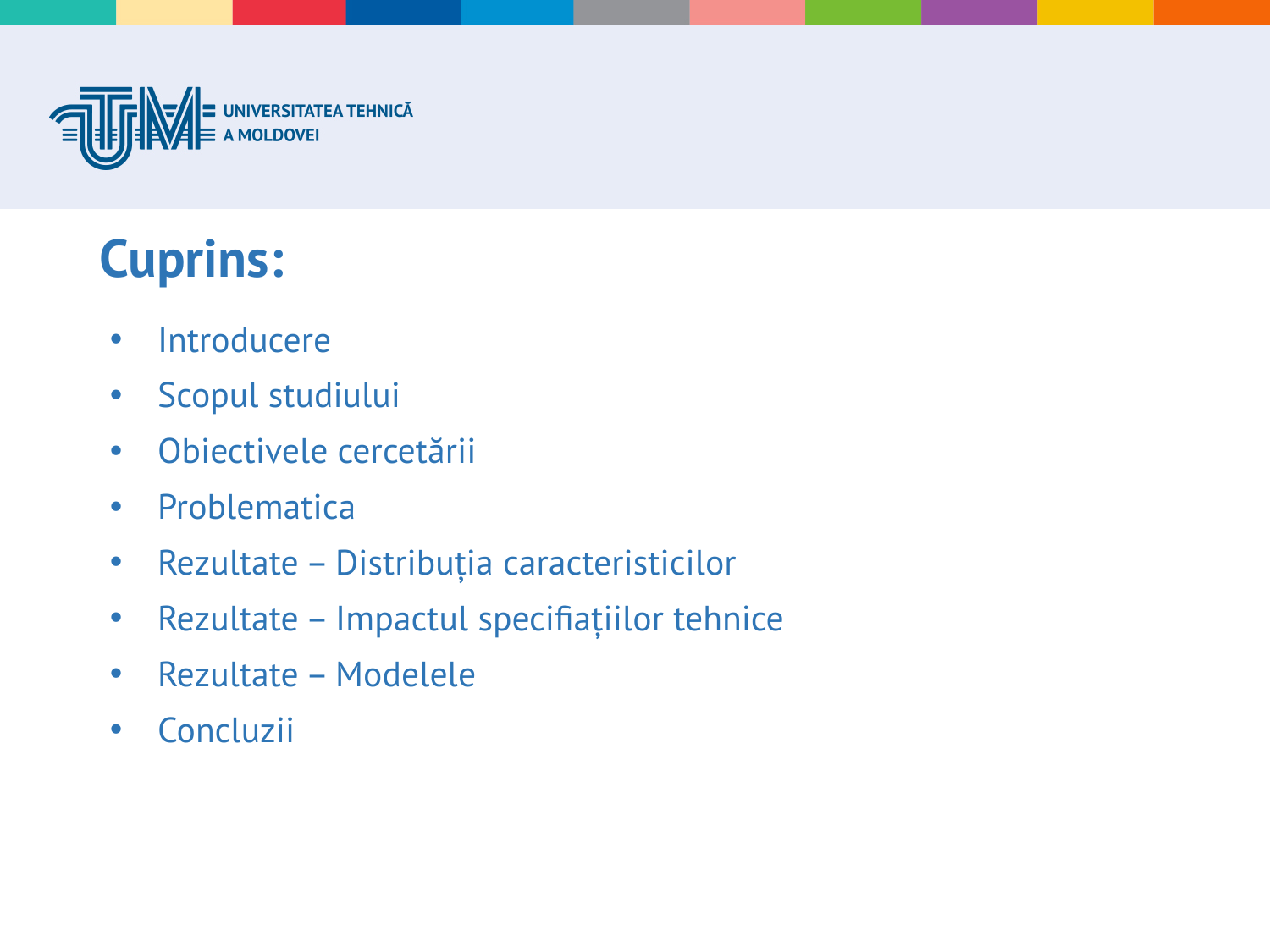

# Cuprins:
Introducere
Scopul studiului
Obiectivele cercetării
Problematica
Rezultate – Distribuția caracteristicilor
Rezultate – Impactul specifiațiilor tehnice
Rezultate – Modelele
Concluzii